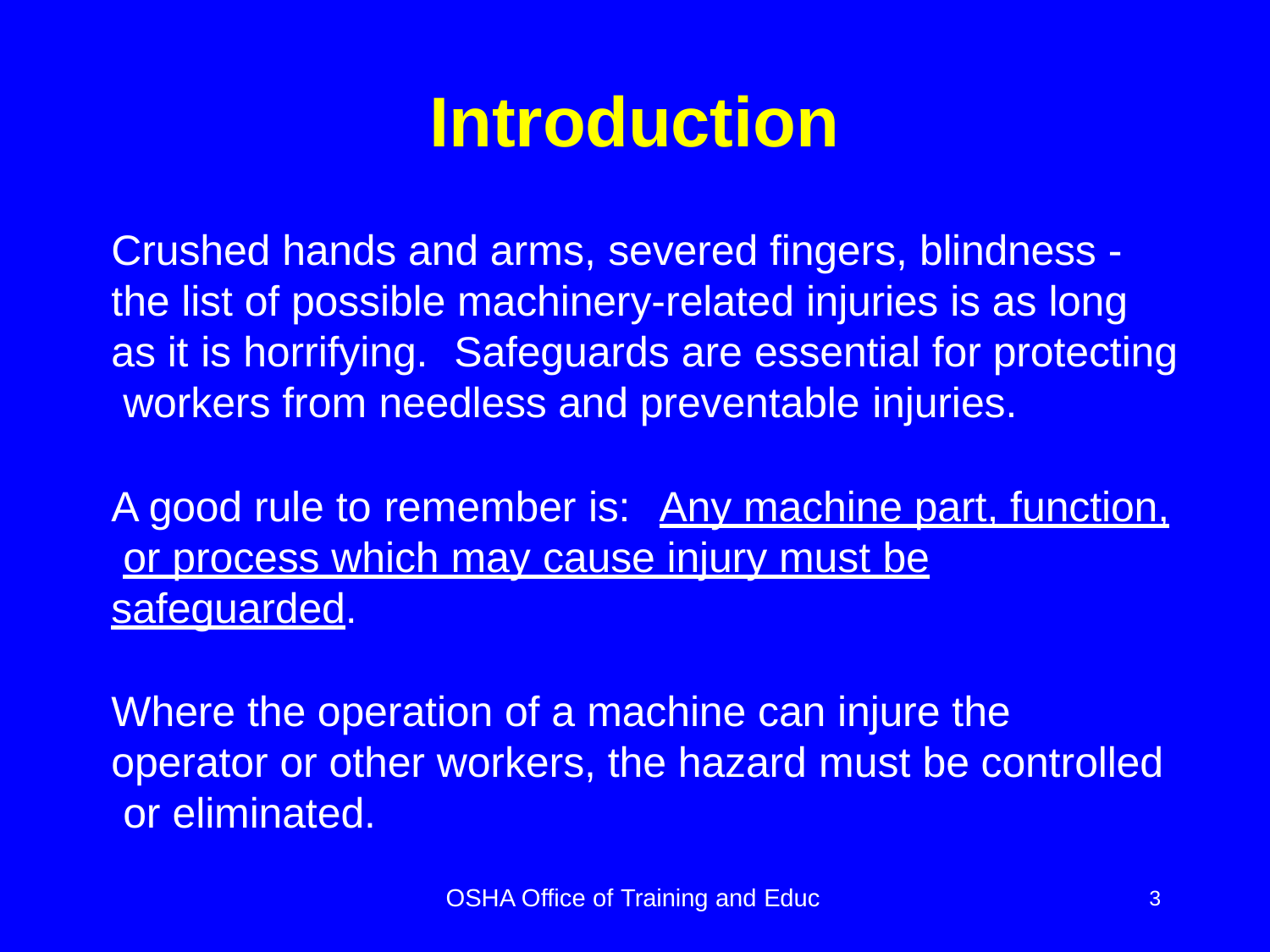

# Introduction
Crushed hands and arms, severed fingers, blindness -  the list of possible machinery-related injuries is as long  as it is horrifying.	Safeguards are essential for protecting  workers from needless and preventable injuries.

A good rule to remember is:	Any machine part, function,  or process which may cause injury must be safeguarded.

Where the operation of a machine can injure the  operator or other workers, the hazard must be controlled  or eliminated.
OSHA Office of Training and Educ
3